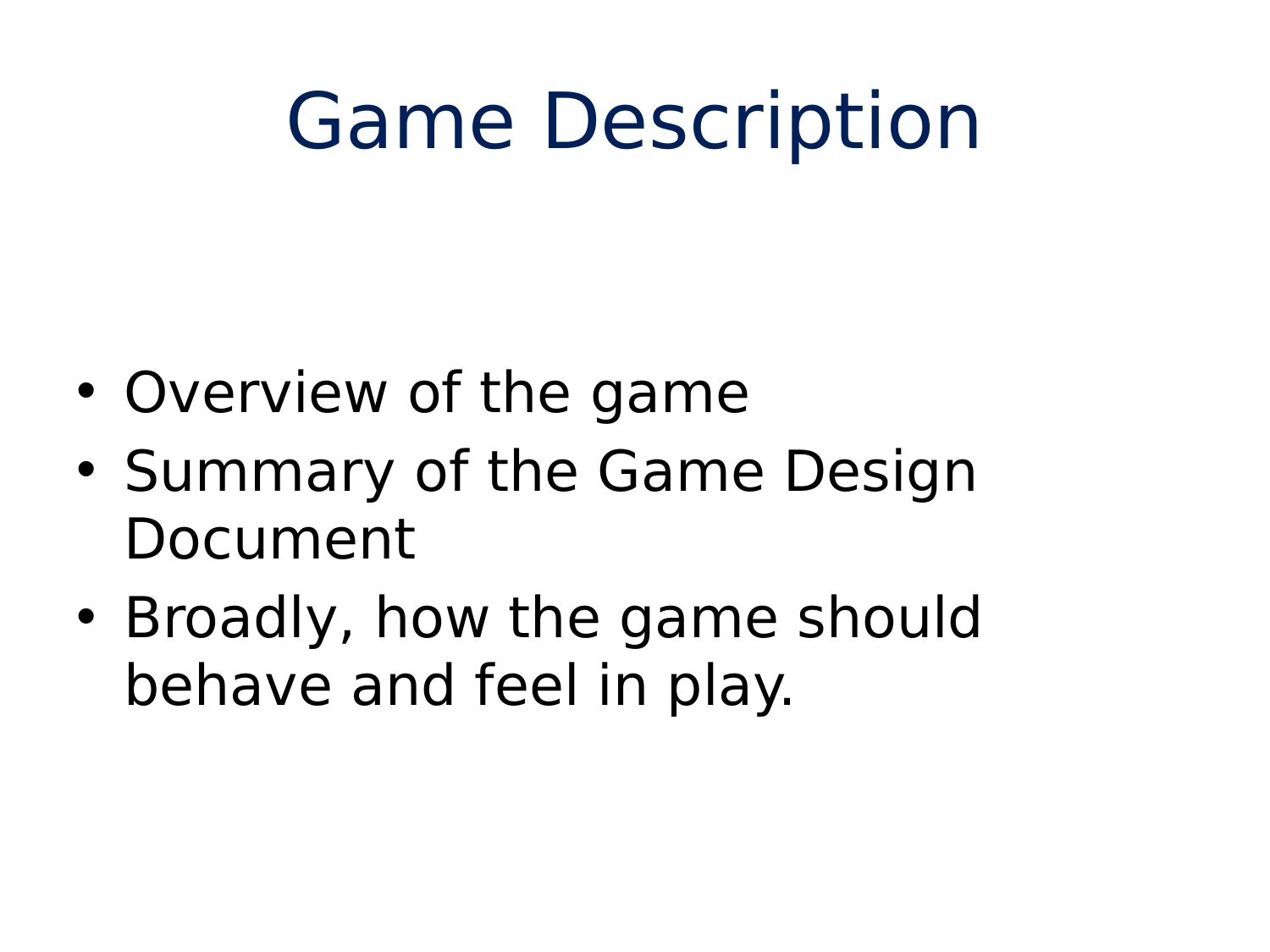

# Game Description
Overview of the game
Summary of the Game Design Document
Broadly, how the game should behave and feel in play.